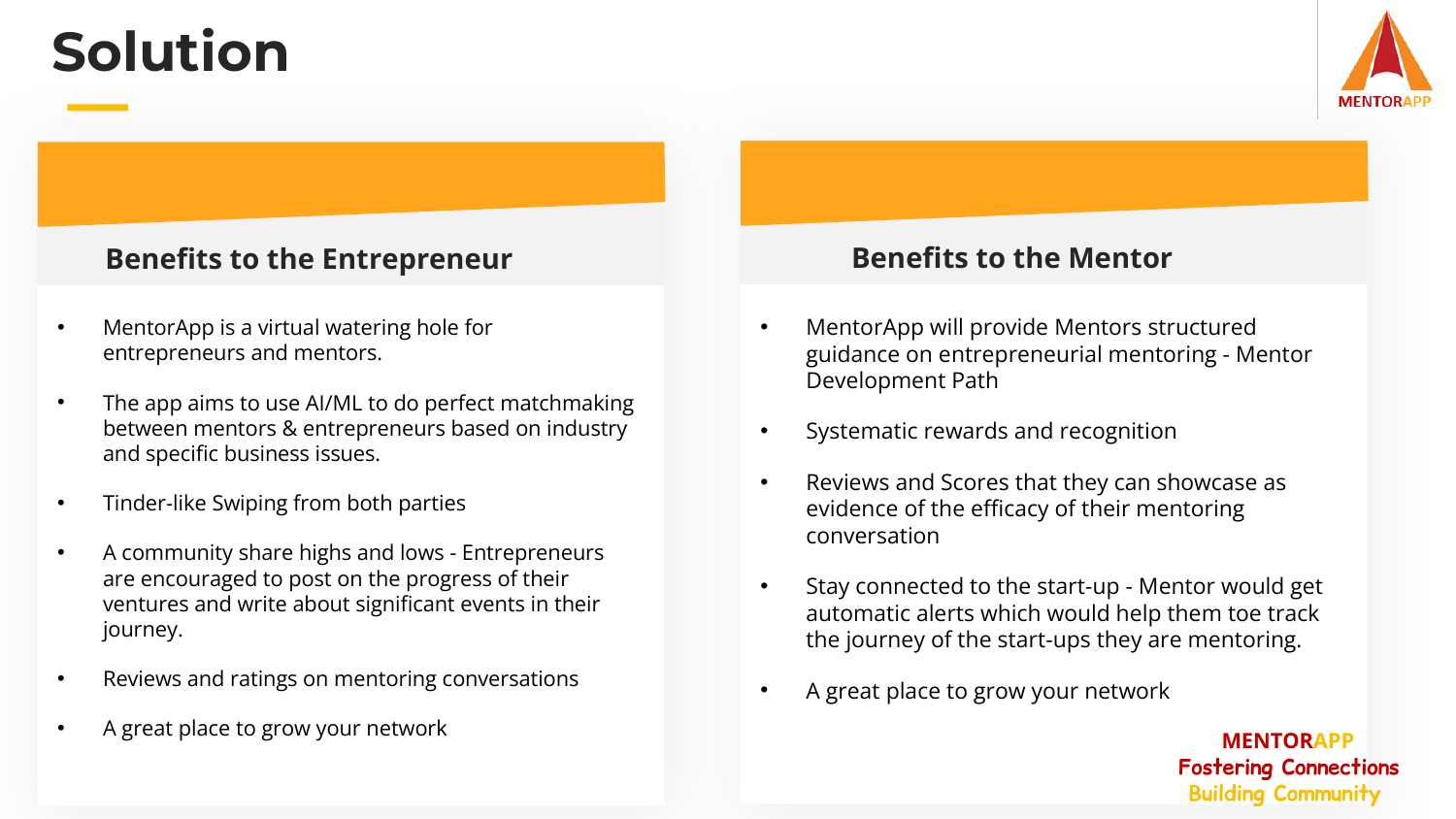

Solution

Benefits to the Mentor
MentorApp will provide Mentors structured guidance on entrepreneurial mentoring - Mentor Development Path
Systematic rewards and recognition
Reviews and Scores that they can showcase as evidence of the efficacy of their mentoring conversation
Stay connected to the start-up - Mentor would get automatic alerts which would help them toe track the journey of the start-ups they are mentoring.
A great place to grow your network

Benefits to the Entrepreneur
MentorApp is a virtual watering hole for entrepreneurs and mentors.
The app aims to use AI/ML to do perfect matchmaking between mentors & entrepreneurs based on industry and specific business issues.
Tinder-like Swiping from both parties
A community share highs and lows - Entrepreneurs are encouraged to post on the progress of their ventures and write about significant events in their journey.
Reviews and ratings on mentoring conversations
A great place to grow your network

MENTORAPP
Fostering Connections
Building Community